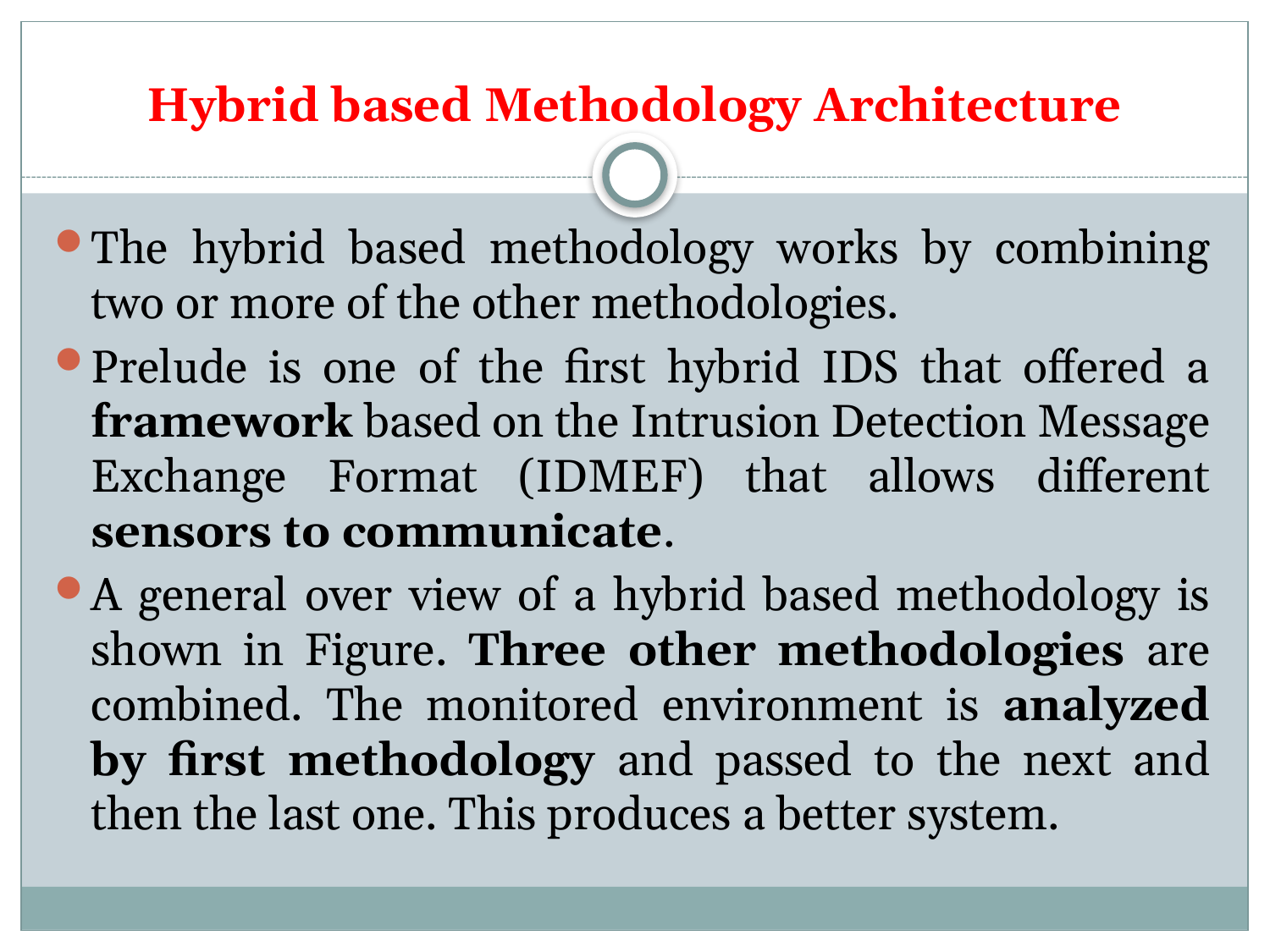

# Hybrid based Methodology Architecture
The hybrid based methodology works by combining two or more of the other methodologies.
Prelude is one of the first hybrid IDS that offered a framework based on the Intrusion Detection Message Exchange Format (IDMEF) that allows different sensors to communicate.
A general over view of a hybrid based methodology is shown in Figure. Three other methodologies are combined. The monitored environment is analyzed by first methodology and passed to the next and then the last one. This produces a better system.